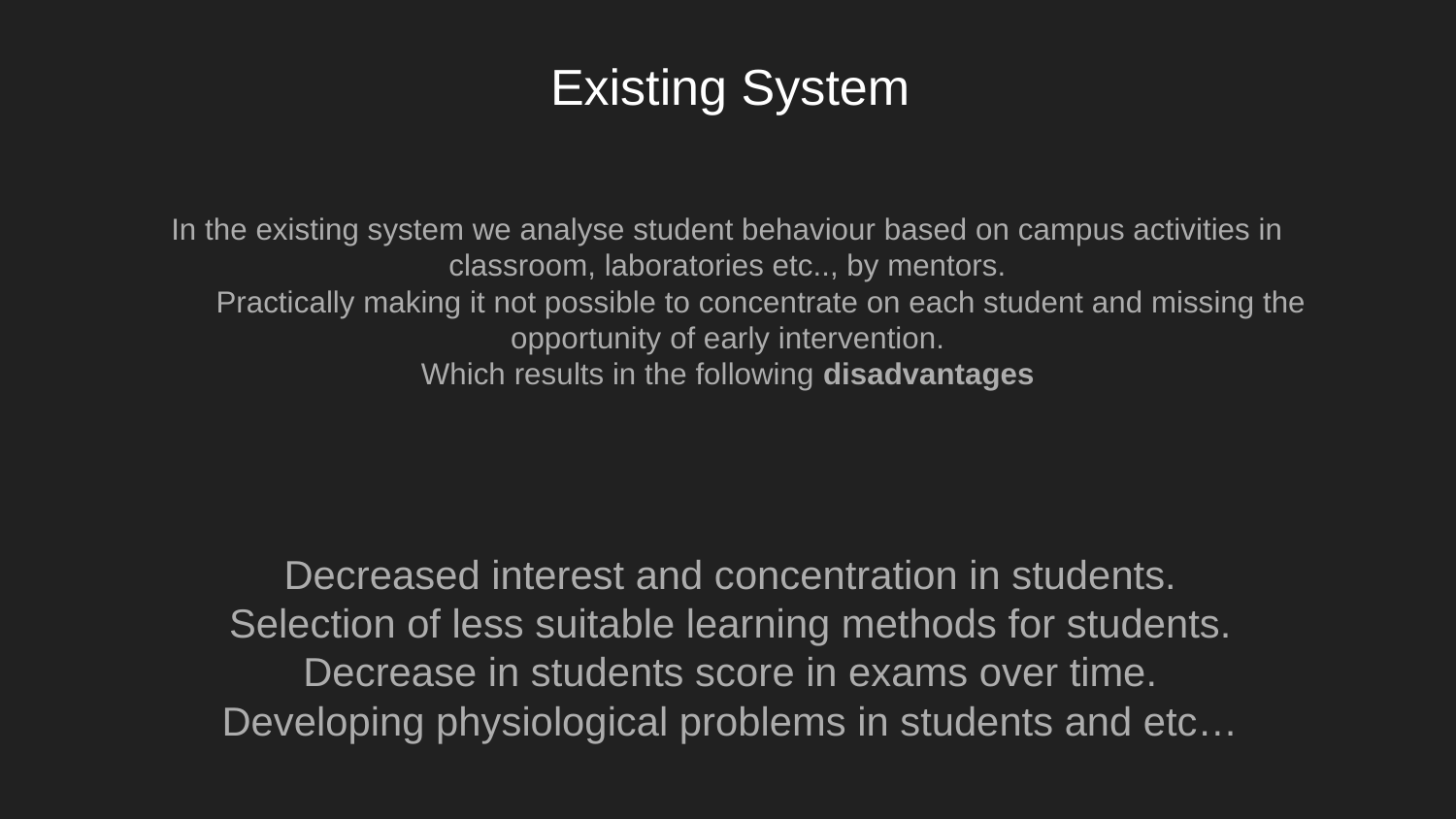

Existing System
In the existing system we analyse student behaviour based on campus activities in classroom, laboratories etc.., by mentors.
        Practically making it not possible to concentrate on each student and missing the opportunity of early intervention.
Which results in the following disadvantages
Decreased interest and concentration in students.
Selection of less suitable learning methods for students.
Decrease in students score in exams over time.
Developing physiological problems in students and etc…